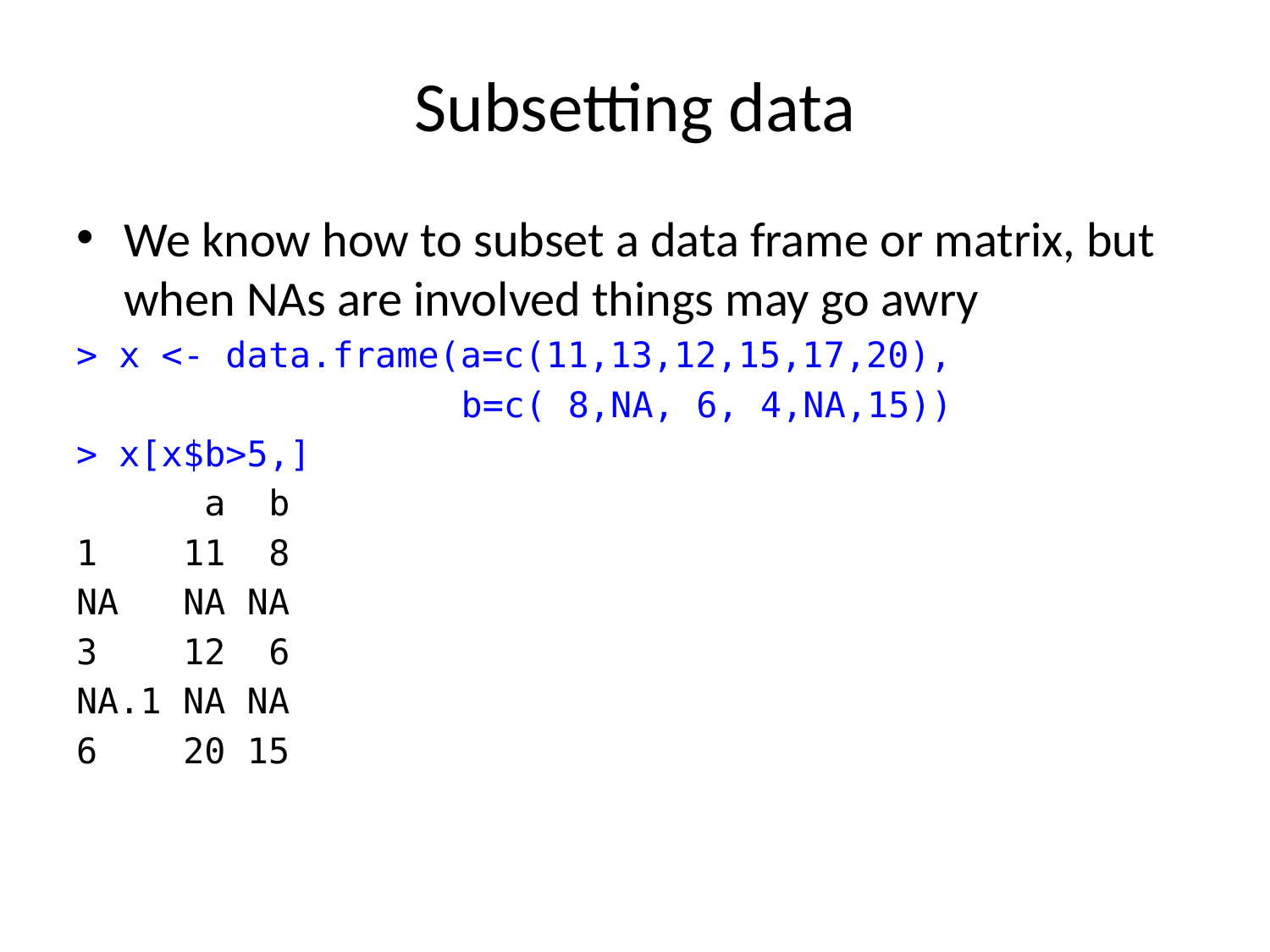

# Subsetting data
We know how to subset a data frame or matrix, but when NAs are involved things may go awry
> x <- data.frame(a=c(11,13,12,15,17,20),
                  b=c( 8,NA, 6, 4,NA,15))
> x[x$b>5,]
      a  b
1    11  8
NA   NA NA
3    12  6
NA.1 NA NA
6    20 15